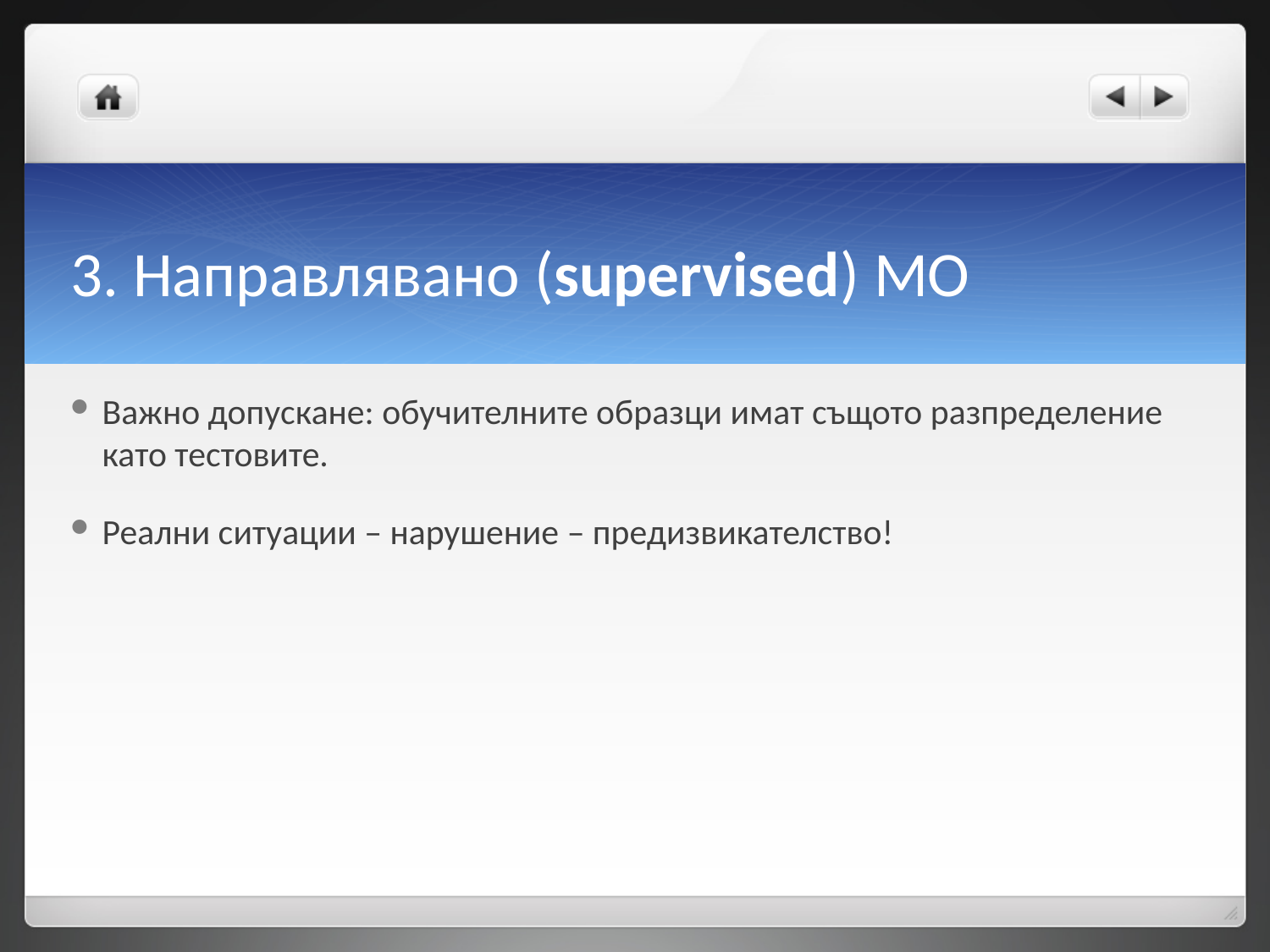

# 3. Направлявано (supervised) МО
Важно допускане: обучителните образци имат същото разпределение като тестовите.
Реални ситуации – нарушение – предизвикателство!